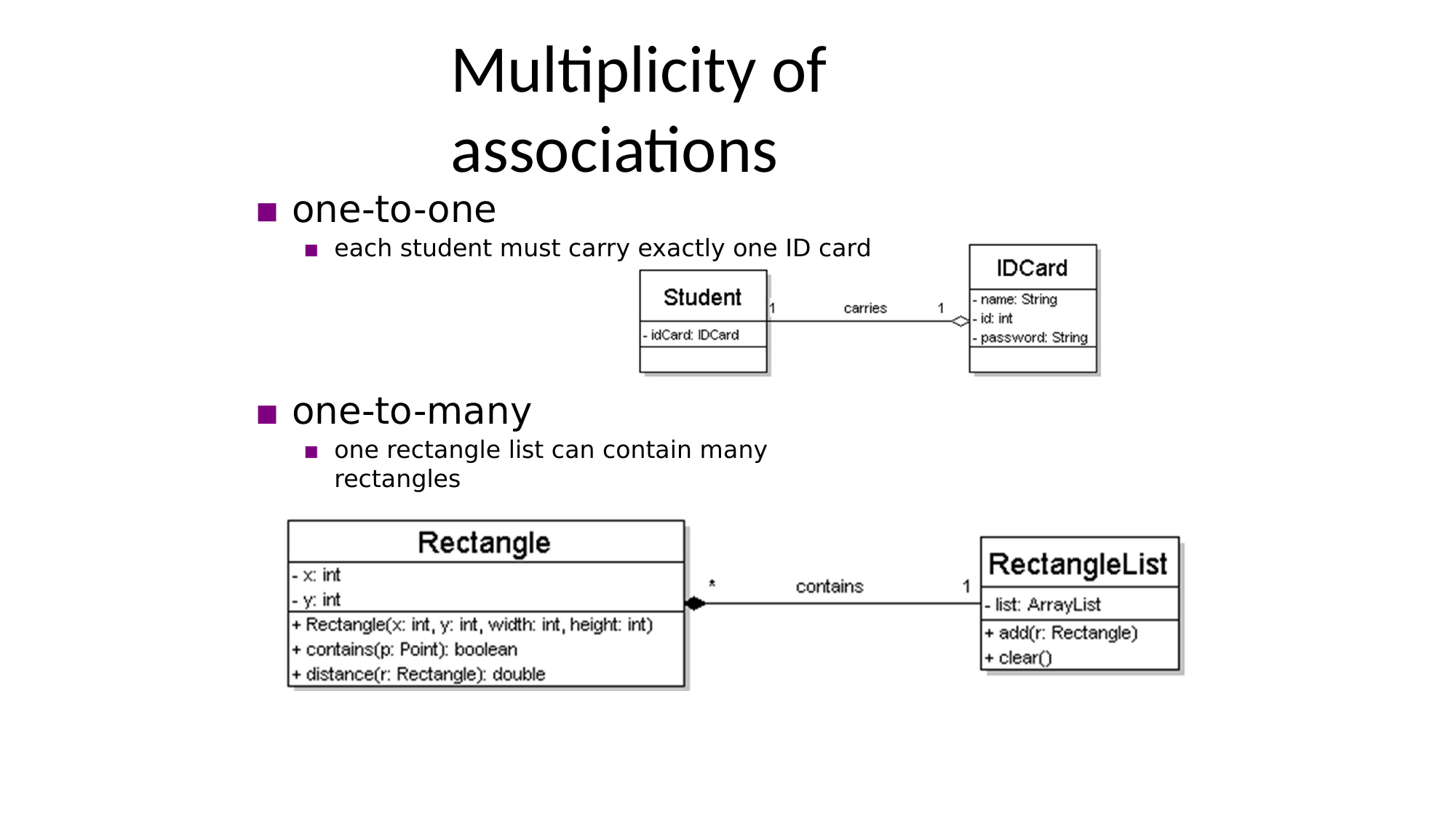

# Multiplicity of associations
one-to-one
each student must carry exactly one ID card

one-to-many
one rectangle list can contain many rectangles